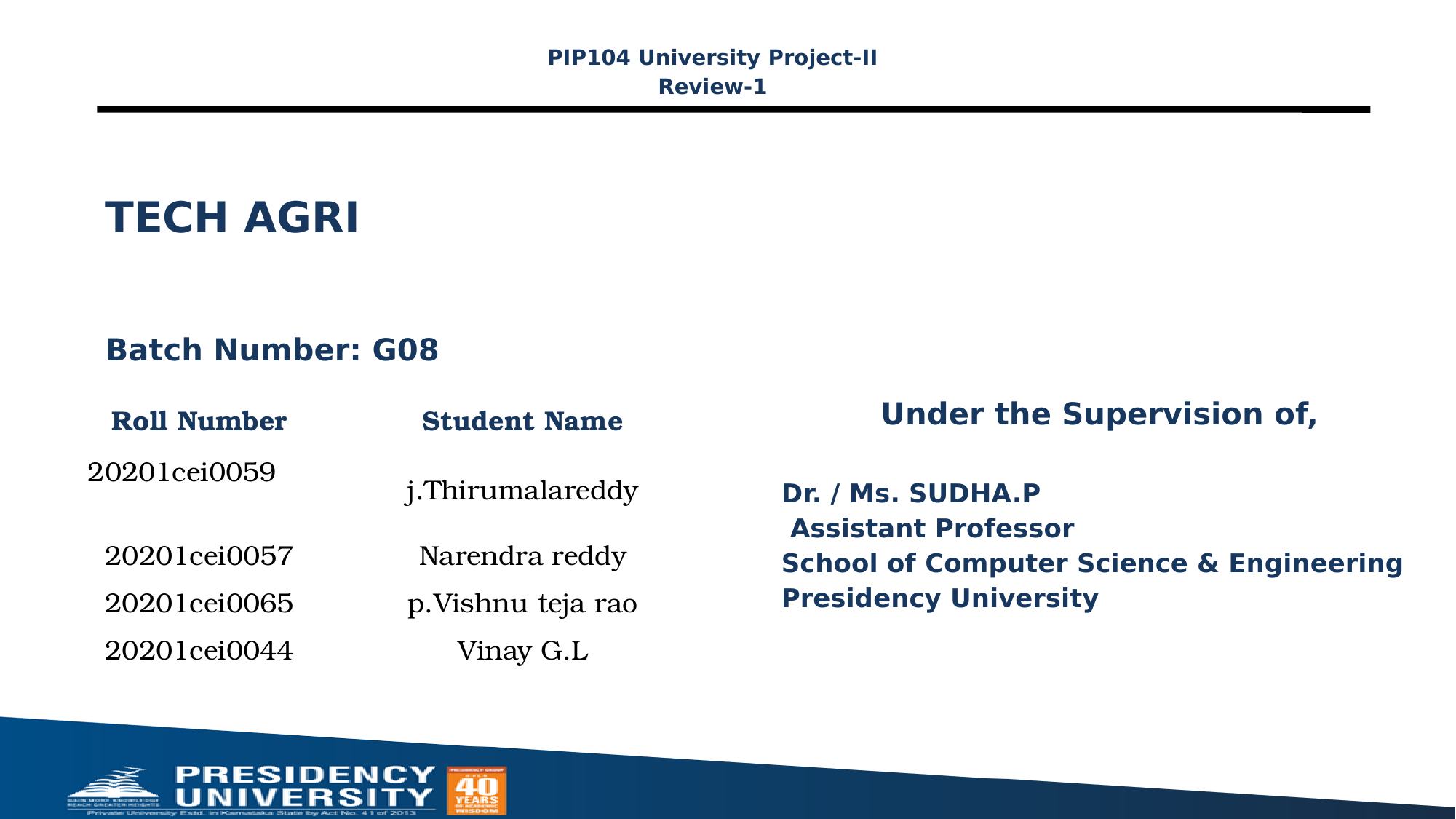

PIP104 University Project-II
Review-1
# TECH AGRI
Batch Number: G08

Under the Supervision of,

Dr. / Ms. SUDHA.P
 Assistant Professor
School of Computer Science & Engineering
Presidency University

| Roll Number | Student Name |
| --- | --- |
| 20201cei0059 | j.Thirumalareddy |
| 20201cei0057 | Narendra reddy |
| 20201cei0065 | p.Vishnu teja rao |
| 20201cei0044 | Vinay G.L |
|  |  |